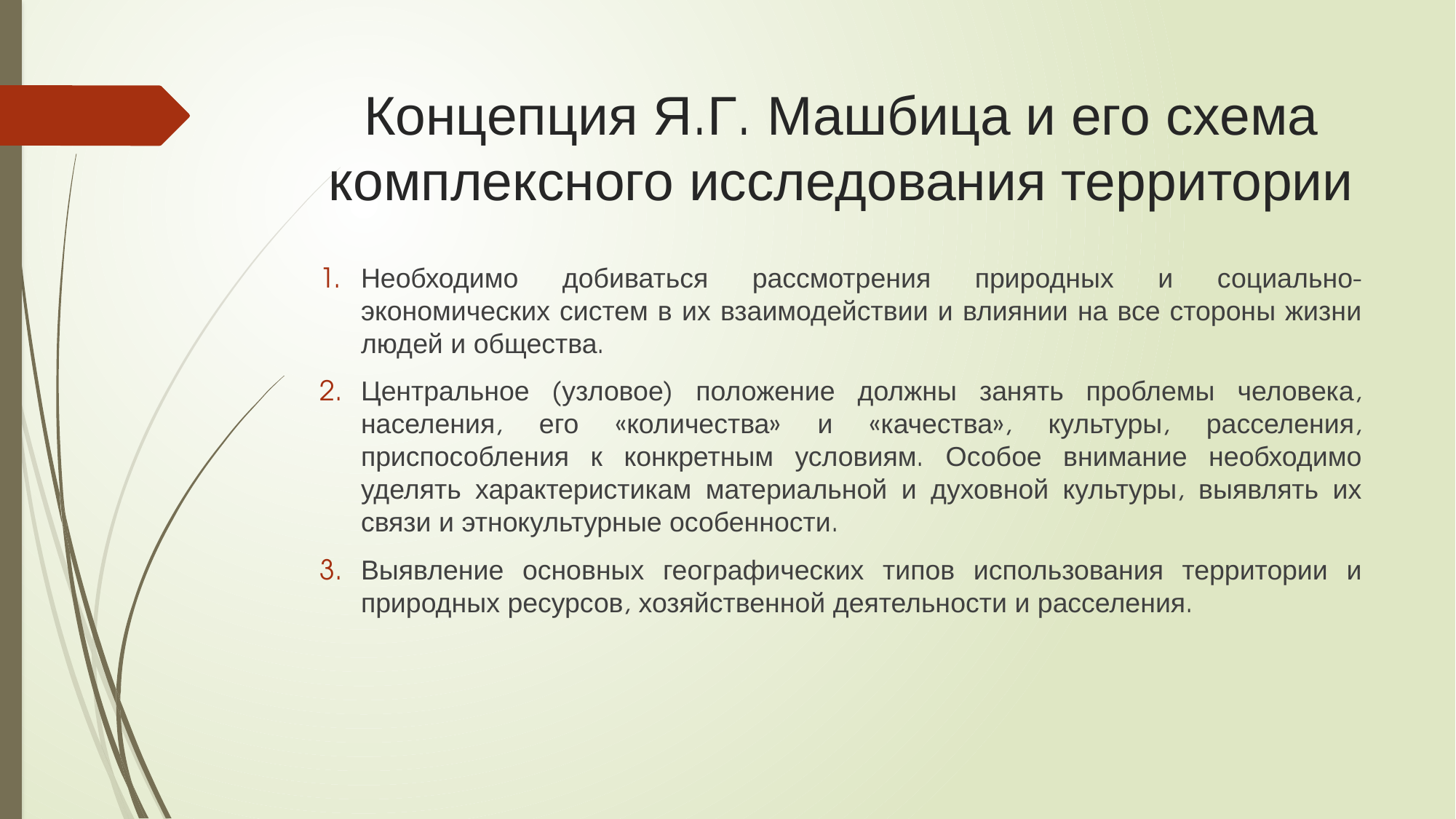

# Концепция Я.Г. Машбица и его схема комплексного исследования территории
Необходимо добиваться рассмотрения природных и социально-экономических систем в их взаимодействии и влиянии на все стороны жизни людей и общества.
Центральное (узловое) положение должны занять проблемы человека, населения, его «количества» и «качества», культуры, расселения, приспособления к конкретным условиям. Особое внимание необходимо уделять характеристикам материальной и духовной культуры, выявлять их связи и этнокультурные особенности.
Выявление основных географических типов использования территории и природных ресурсов, хозяйственной деятельности и расселения.